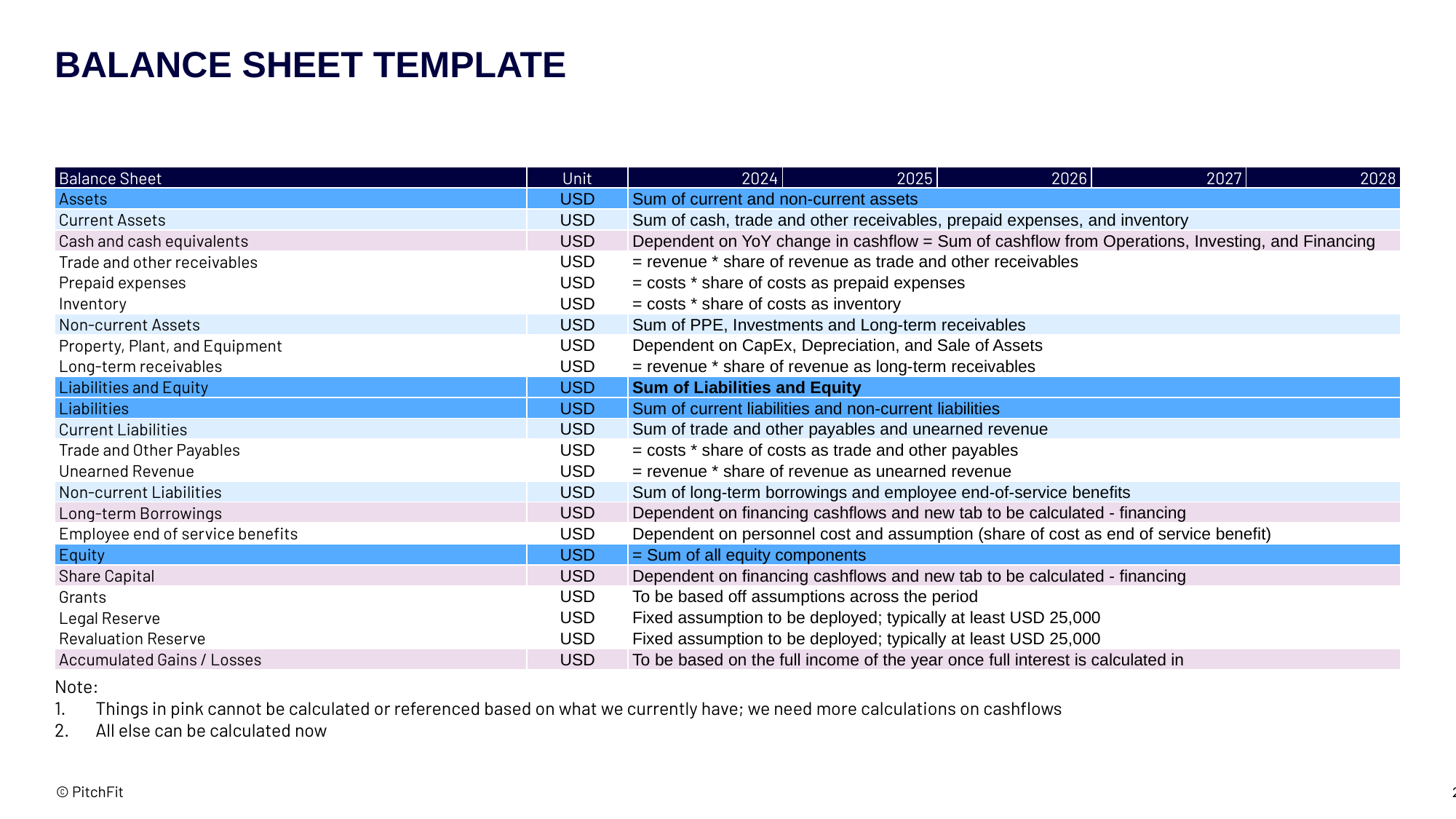

# BALANCE SHEET TEMPLATE
| Balance Sheet | Unit | 2024 | 2025 | 2026 | 2027 | 2028 |
| --- | --- | --- | --- | --- | --- | --- |
| Assets | USD | Sum of current and non-current assets |  |  |  |  |
| Current Assets | USD | Sum of cash, trade and other receivables, prepaid expenses, and inventory |  |  |  |  |
| Cash and cash equivalents | USD | Dependent on YoY change in cashflow = Sum of cashflow from Operations, Investing, and Financing |  |  |  |  |
| Trade and other receivables | USD | = revenue \* share of revenue as trade and other receivables |  |  |  |  |
| Prepaid expenses | USD | = costs \* share of costs as prepaid expenses |  |  |  |  |
| Inventory | USD | = costs \* share of costs as inventory |  |  |  |  |
| Non-current Assets | USD | Sum of PPE, Investments and Long-term receivables |  |  |  |  |
| Property, Plant, and Equipment | USD | Dependent on CapEx, Depreciation, and Sale of Assets |  |  |  |  |
| Long-term receivables | USD | = revenue \* share of revenue as long-term receivables |  |  |  |  |
| Liabilities and Equity | USD | Sum of Liabilities and Equity |  |  |  |  |
| Liabilities | USD | Sum of current liabilities and non-current liabilities |  |  |  |  |
| Current Liabilities | USD | Sum of trade and other payables and unearned revenue |  |  |  |  |
| Trade and Other Payables | USD | = costs \* share of costs as trade and other payables |  |  |  |  |
| Unearned Revenue | USD | = revenue \* share of revenue as unearned revenue |  |  |  |  |
| Non-current Liabilities | USD | Sum of long-term borrowings and employee end-of-service benefits |  |  |  |  |
| Long-term Borrowings | USD | Dependent on financing cashflows and new tab to be calculated - financing |  |  |  |  |
| Employee end of service benefits | USD | Dependent on personnel cost and assumption (share of cost as end of service benefit) |  |  |  |  |
| Equity | USD | = Sum of all equity components |  |  |  |  |
| Share Capital | USD | Dependent on financing cashflows and new tab to be calculated - financing |  |  |  |  |
| Grants | USD | To be based off assumptions across the period |  |  |  |  |
| Legal Reserve | USD | Fixed assumption to be deployed; typically at least USD 25,000 |  |  |  |  |
| Revaluation Reserve | USD | Fixed assumption to be deployed; typically at least USD 25,000 |  |  |  |  |
| Accumulated Gains / Losses | USD | To be based on the full income of the year once full interest is calculated in |  |  |  |  |
Note:
Things in pink cannot be calculated or referenced based on what we currently have; we need more calculations on cashflows
All else can be calculated now